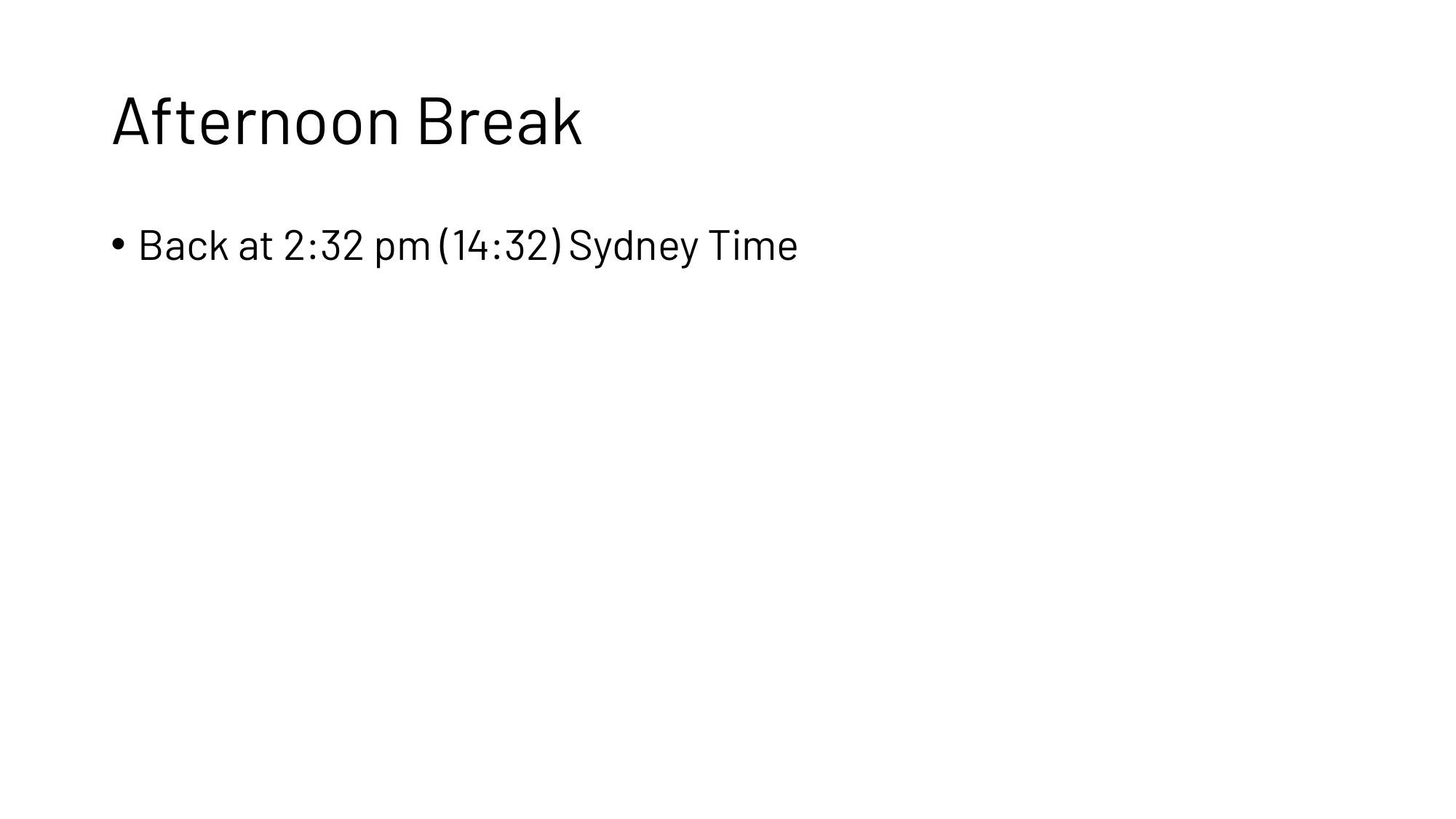

# Afternoon Break
Back at 2:32 pm (14:32) Sydney Time